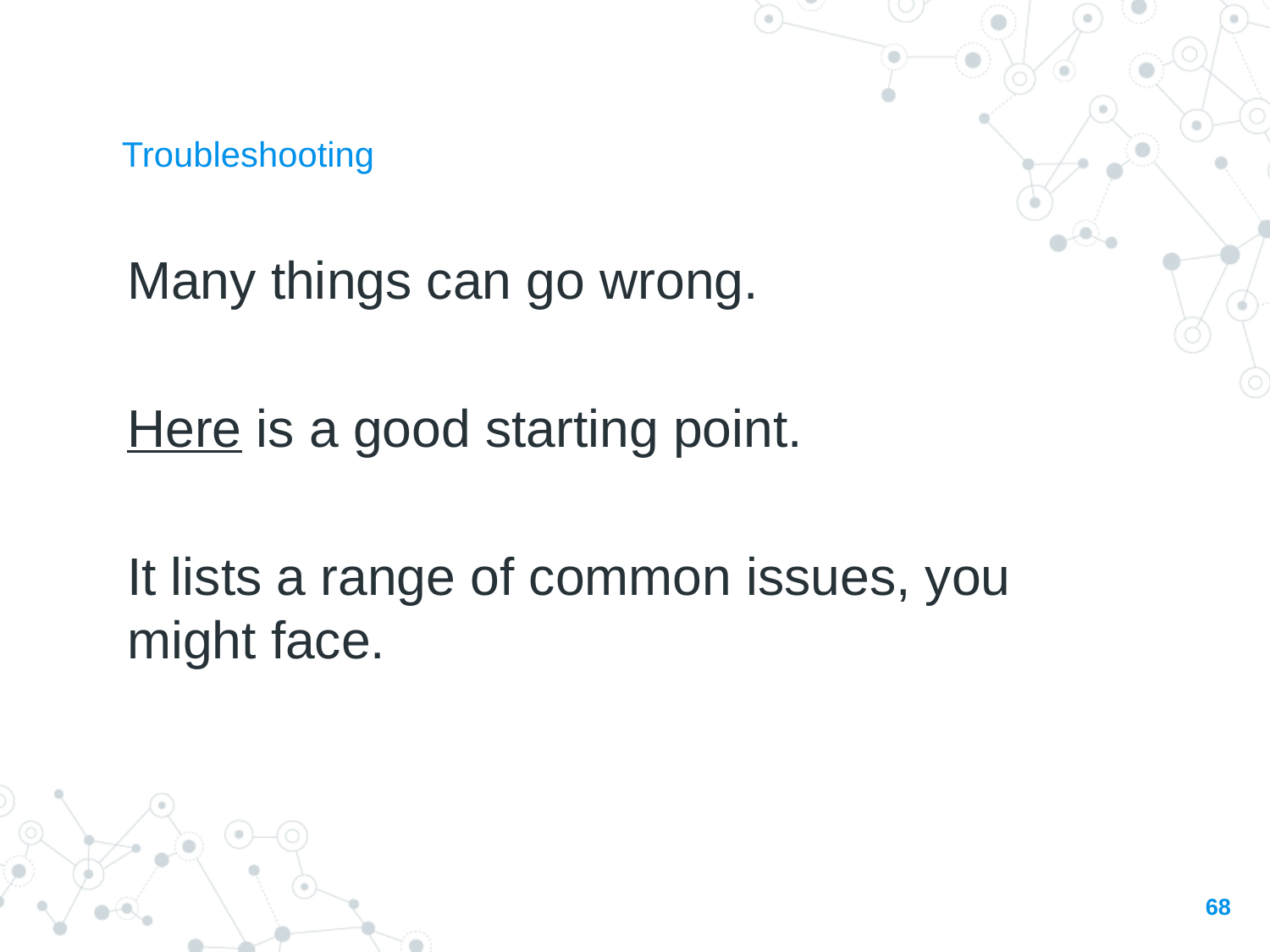

# Troubleshooting
Many things can go wrong.

Here is a good starting point.

It lists a range of common issues, you might face.
68